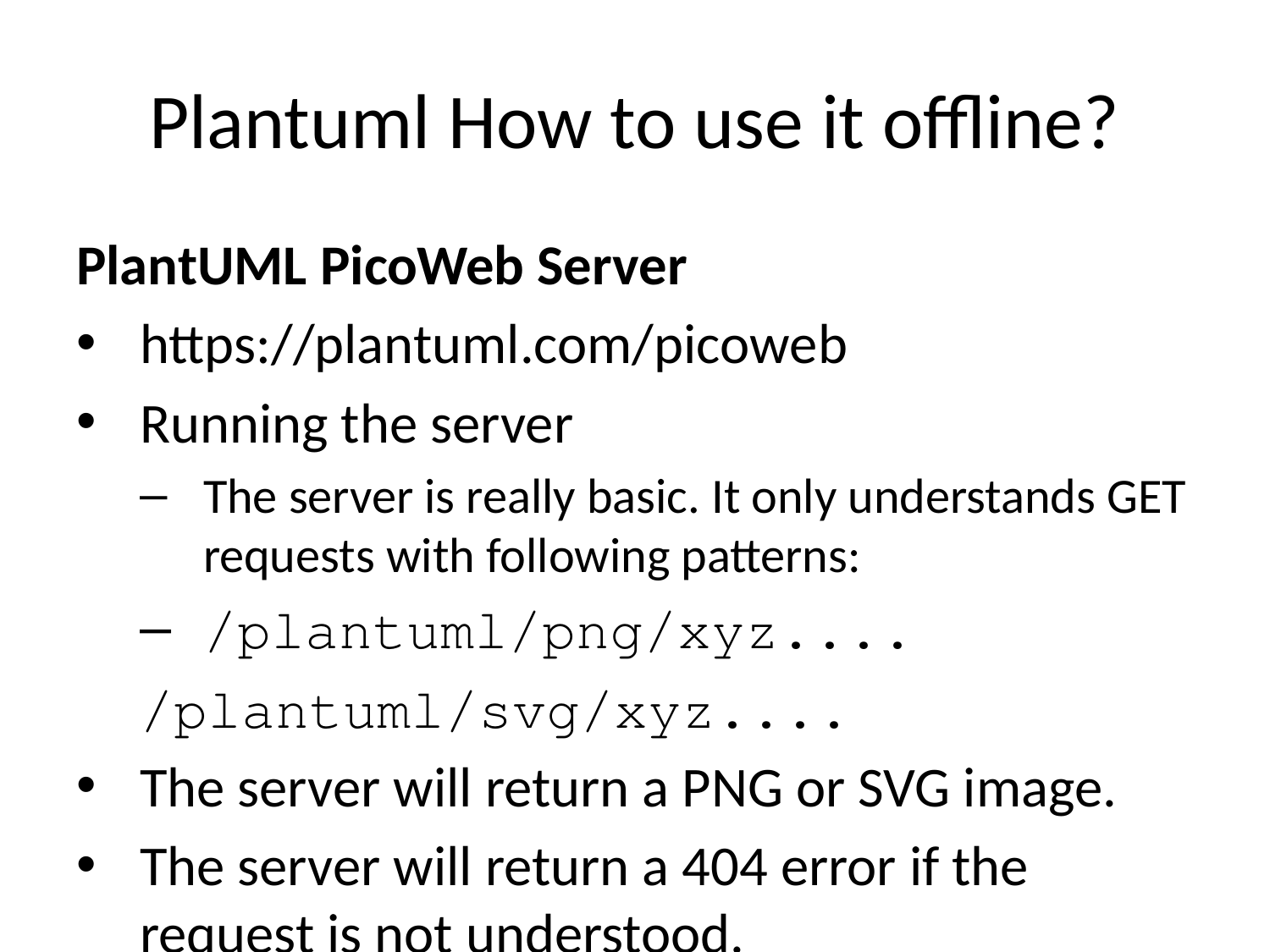

# Plantuml How to use it offline?
PlantUML PicoWeb Server
https://plantuml.com/picoweb
Running the server
The server is really basic. It only understands GET requests with following patterns:
/plantuml/png/xyz....
/plantuml/svg/xyz....
The server will return a PNG or SVG image.
The server will return a 404 error if the request is not understood.
The server will return a 500 error if the image cannot be generated.